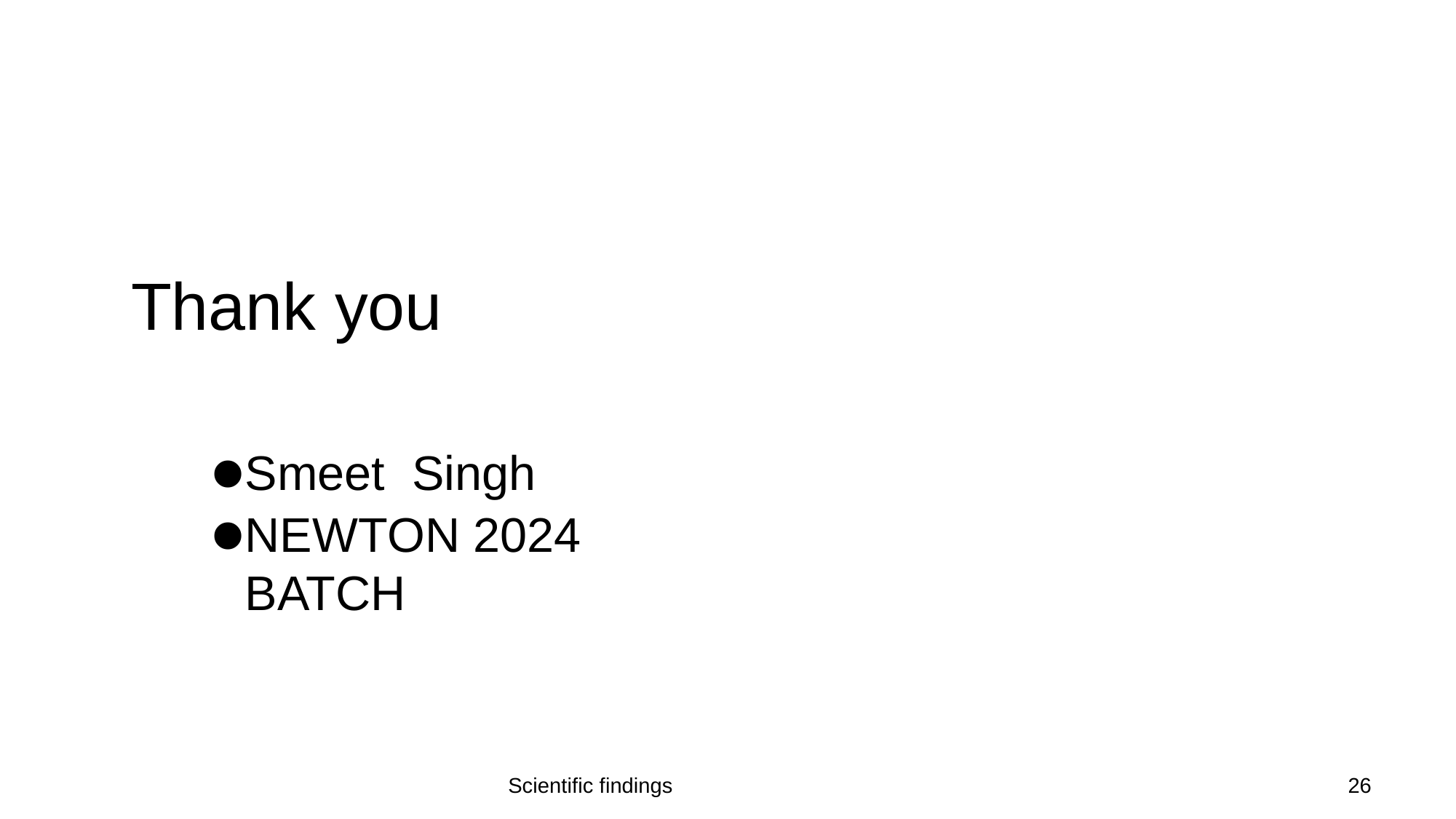

# Thank you
Smeet  Singh
NEWTON 2024 BATCH

Scientific findings
26